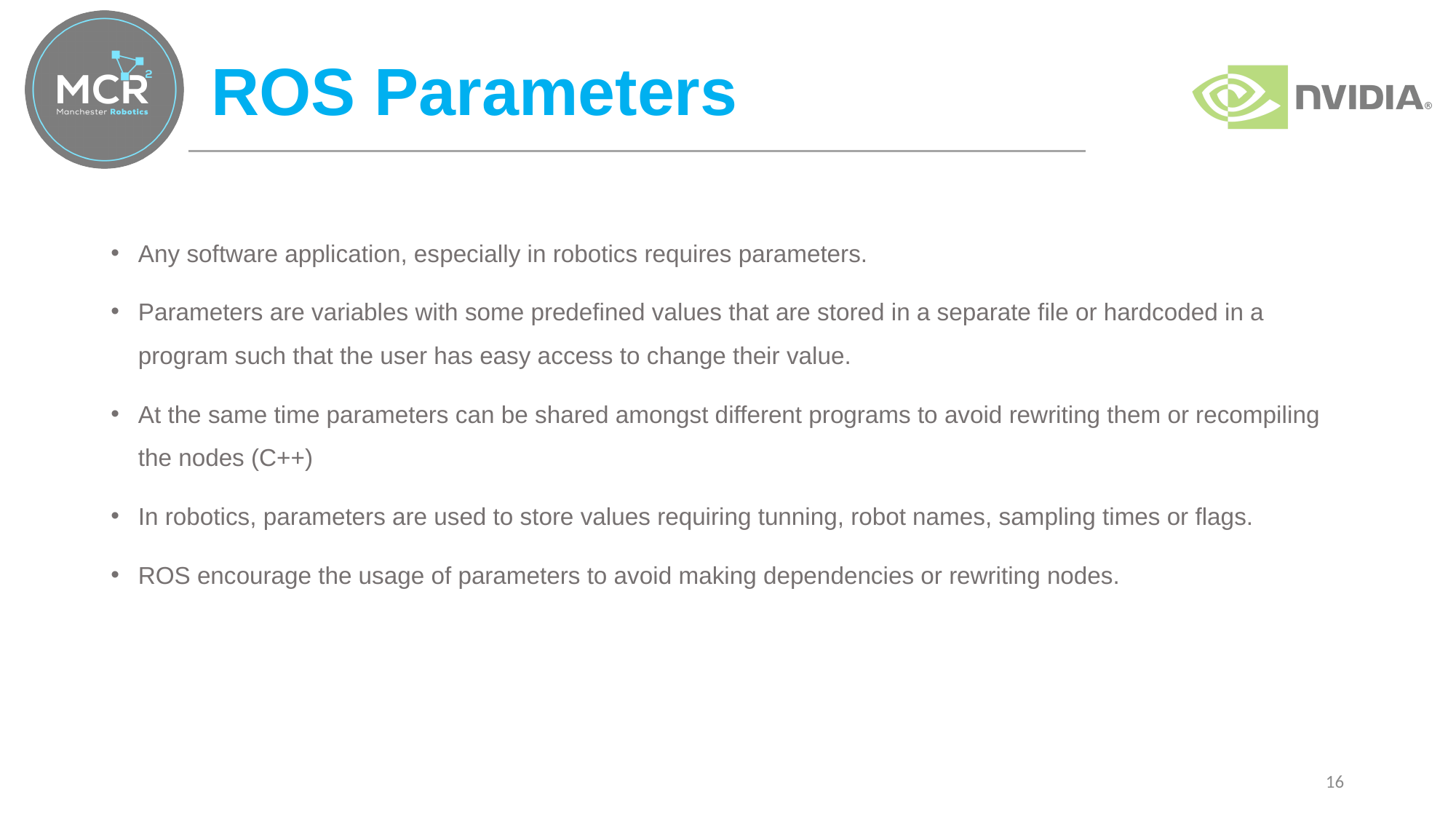

# ROS Parameters
Any software application, especially in robotics requires parameters.
Parameters are variables with some predefined values that are stored in a separate file or hardcoded in a program such that the user has easy access to change their value.
At the same time parameters can be shared amongst different programs to avoid rewriting them or recompiling the nodes (C++)
In robotics, parameters are used to store values requiring tunning, robot names, sampling times or flags.
ROS encourage the usage of parameters to avoid making dependencies or rewriting nodes.

16